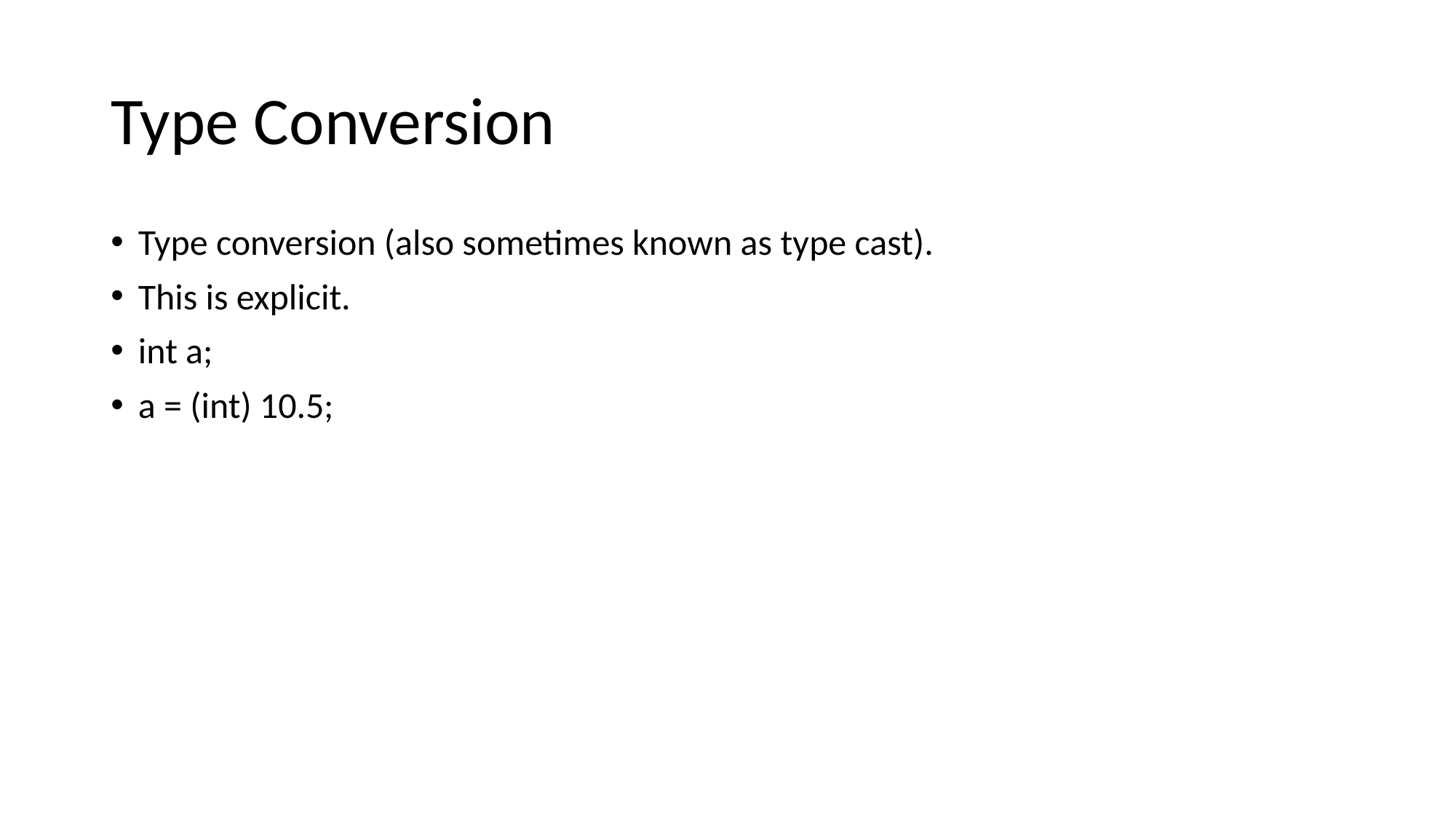

# Type Conversion
Type conversion (also sometimes known as type cast).
This is explicit.
int a;
a = (int) 10.5;